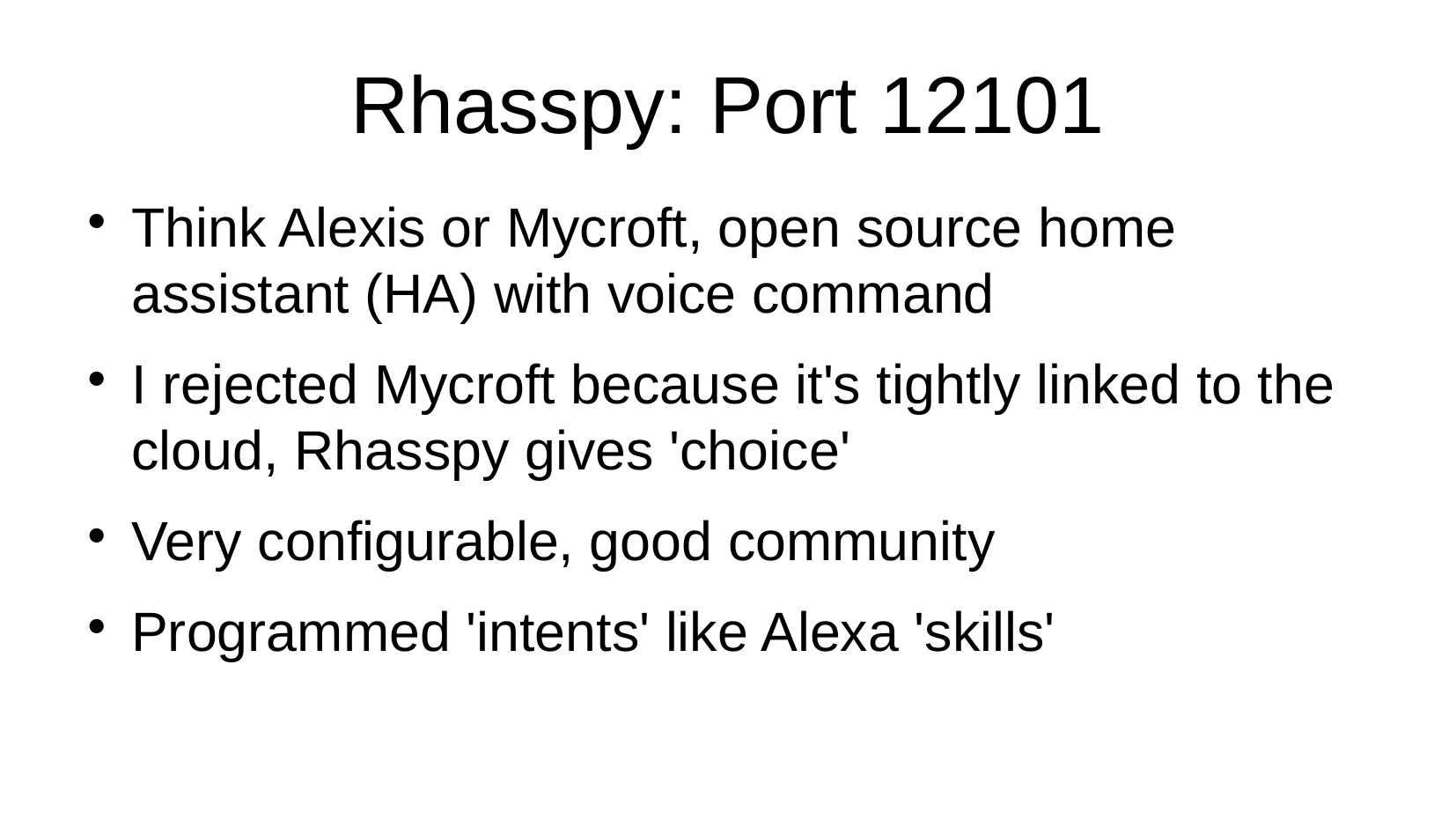

Rhasspy: Port 12101
Think Alexis or Mycroft, open source home assistant (HA) with voice command
I rejected Mycroft because it's tightly linked to the cloud, Rhasspy gives 'choice'
Very configurable, good community
Programmed 'intents' like Alexa 'skills'